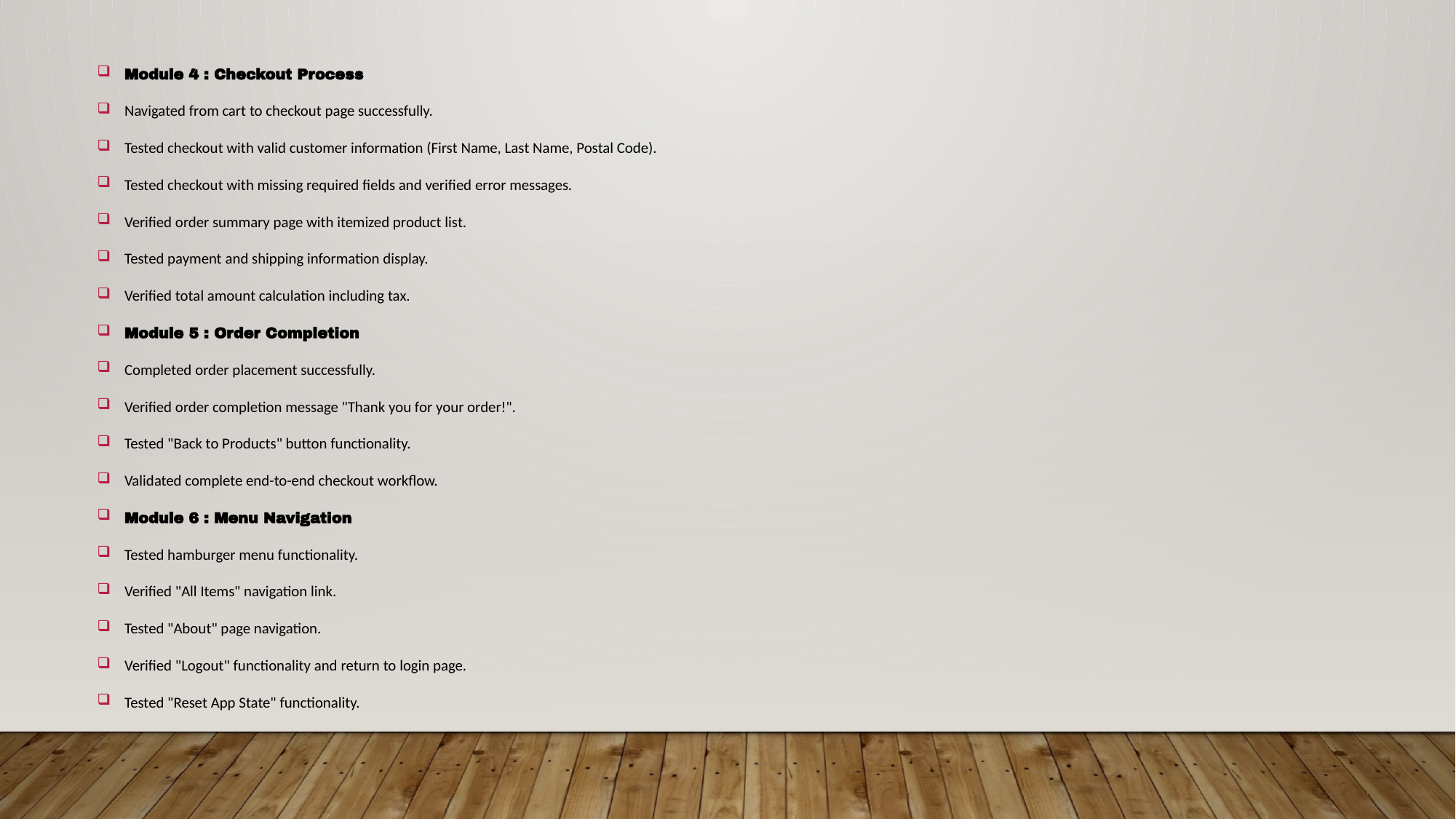

Module 4 : Checkout Process
Navigated from cart to checkout page successfully.
Tested checkout with valid customer information (First Name, Last Name, Postal Code).
Tested checkout with missing required fields and verified error messages.
Verified order summary page with itemized product list.
Tested payment and shipping information display.
Verified total amount calculation including tax.
Module 5 : Order Completion
Completed order placement successfully.
Verified order completion message "Thank you for your order!".
Tested "Back to Products" button functionality.
Validated complete end-to-end checkout workflow.
Module 6 : Menu Navigation
Tested hamburger menu functionality.
Verified "All Items" navigation link.
Tested "About" page navigation.
Verified "Logout" functionality and return to login page.
Tested "Reset App State" functionality.